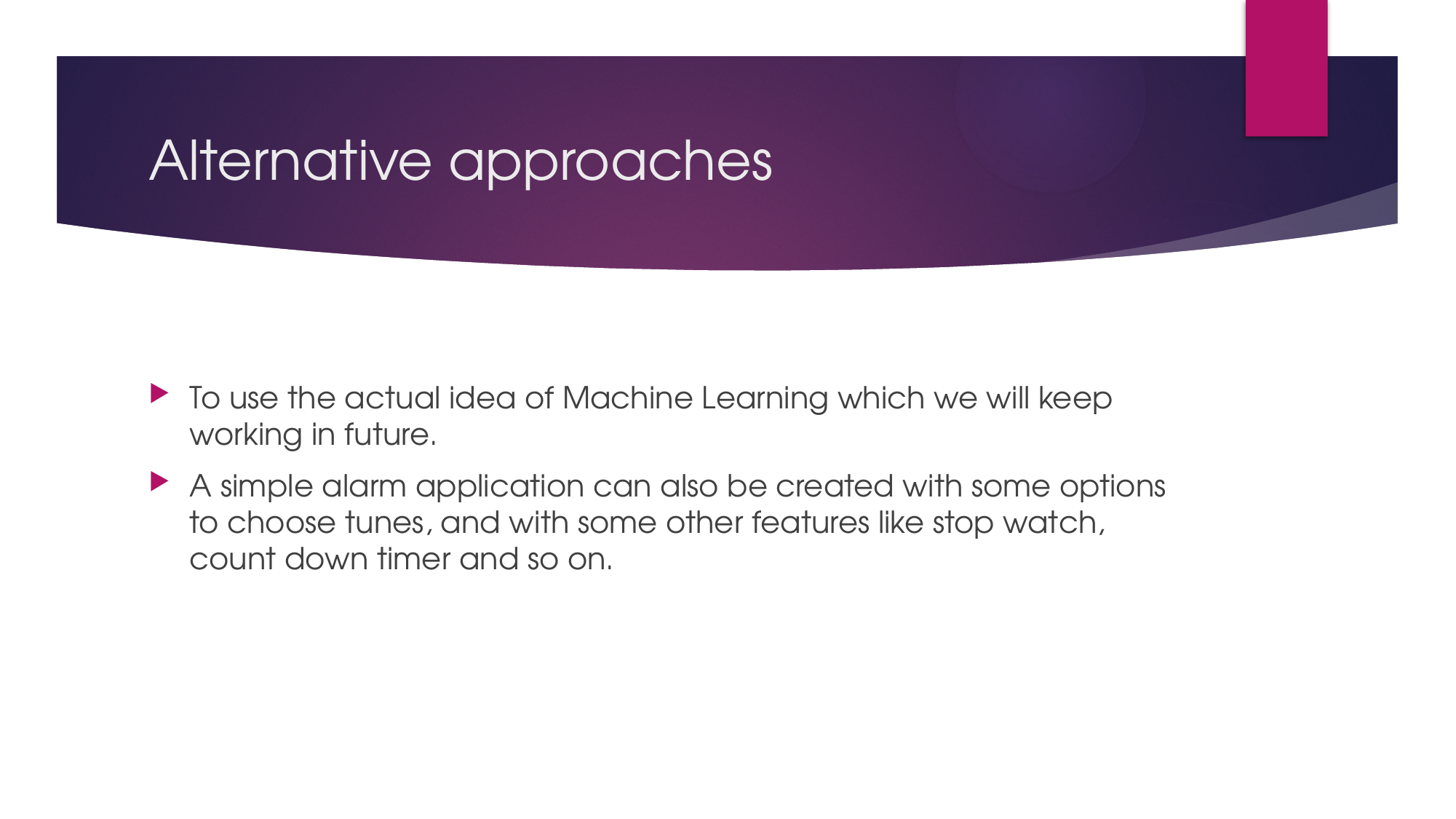

# Alternative approaches
To use the actual idea of Machine Learning which we will keep working in future.
A simple alarm application can also be created with some options to choose tunes, and with some other features like stop watch, count down timer and so on.